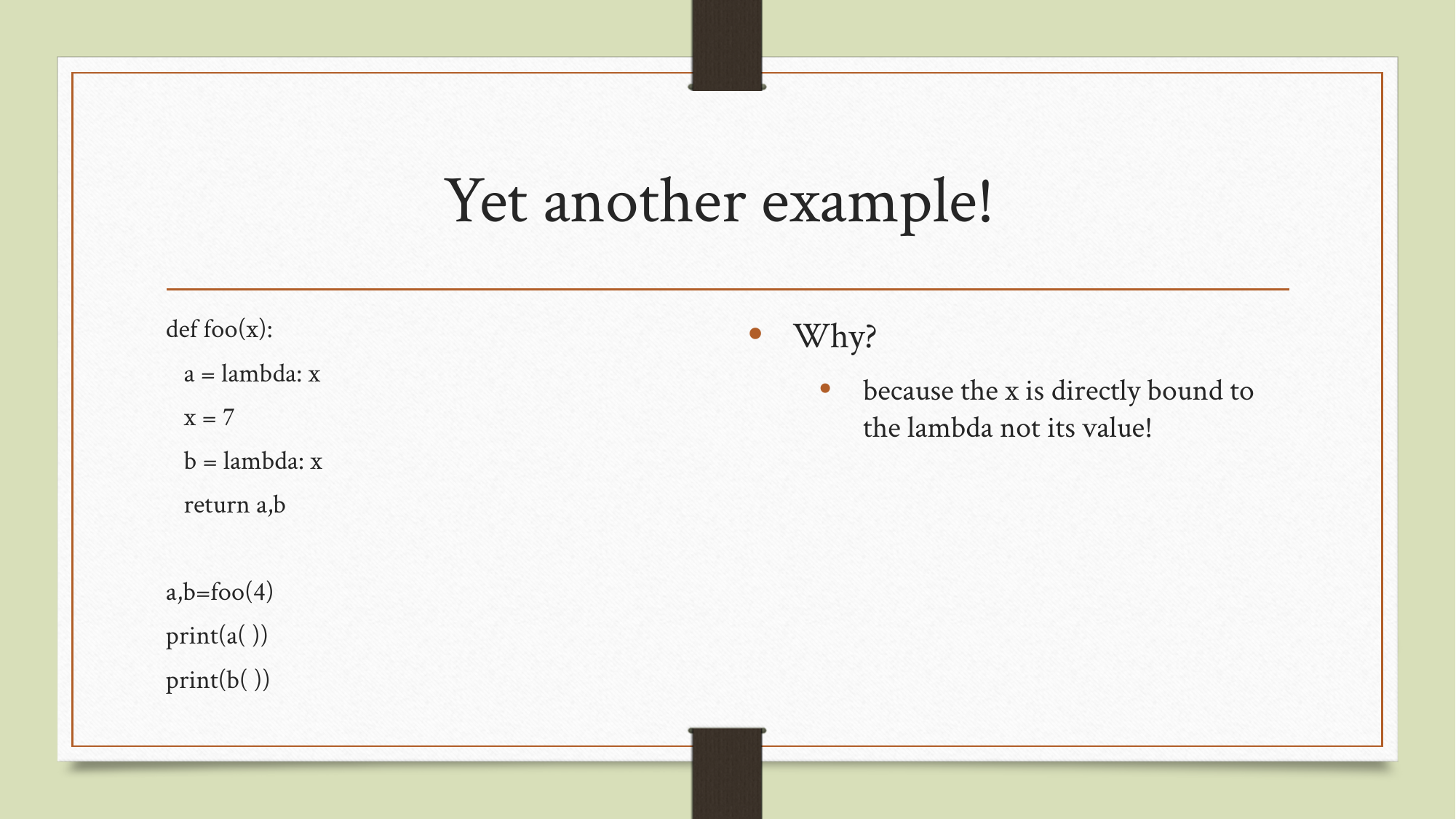

# Yet another example!
def foo(x):
   a = lambda: x
   x = 7
   b = lambda: x
   return a,b

a,b=foo(4)
print(a( ))
print(b( ))
Why?
because the x is directly bound to the lambda not its value!